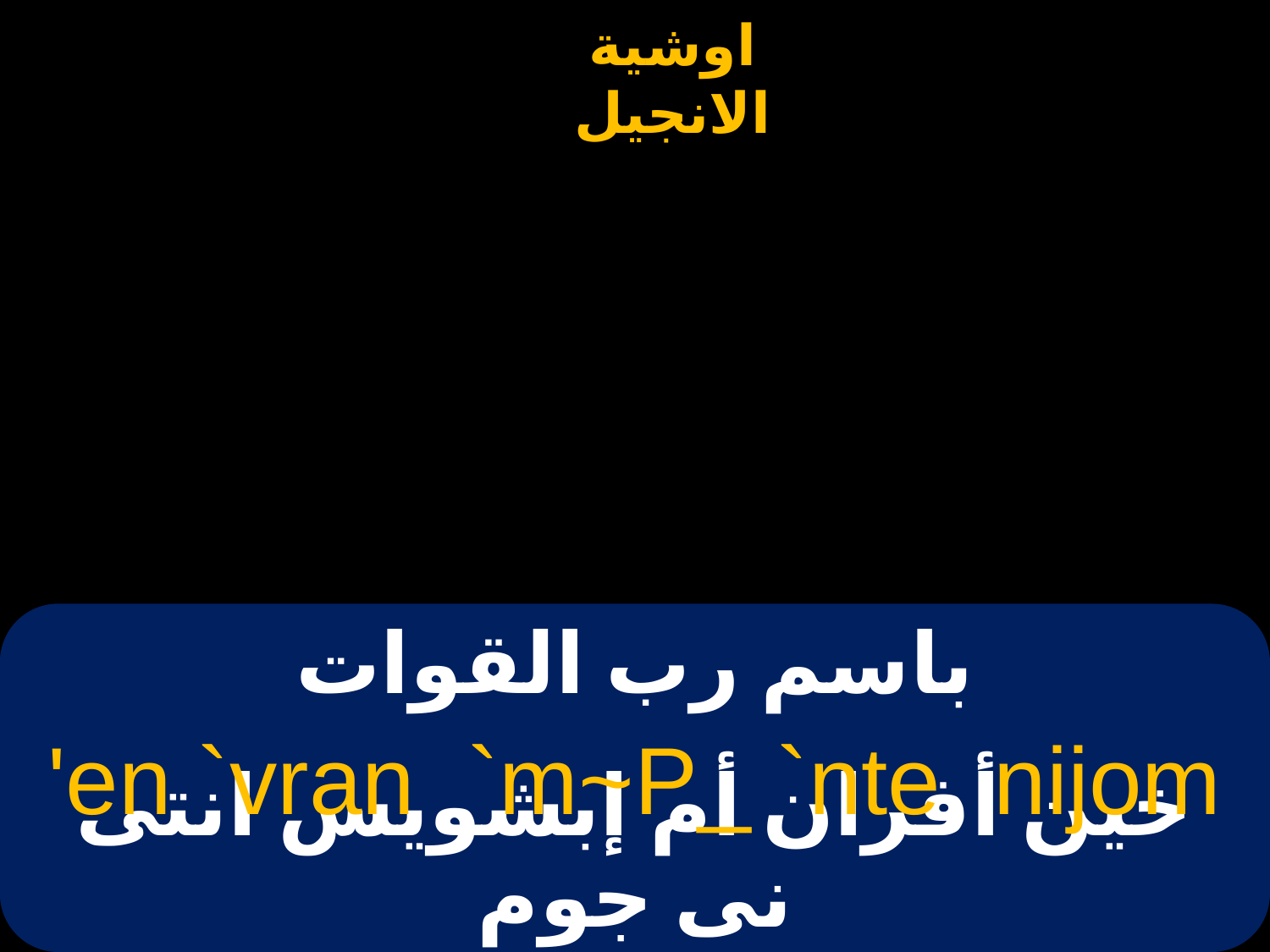

# باسم رب القوات
'en `vran  `m~P_ `nte  nijom
خين أفران أم إبشويس انتى نى جوم